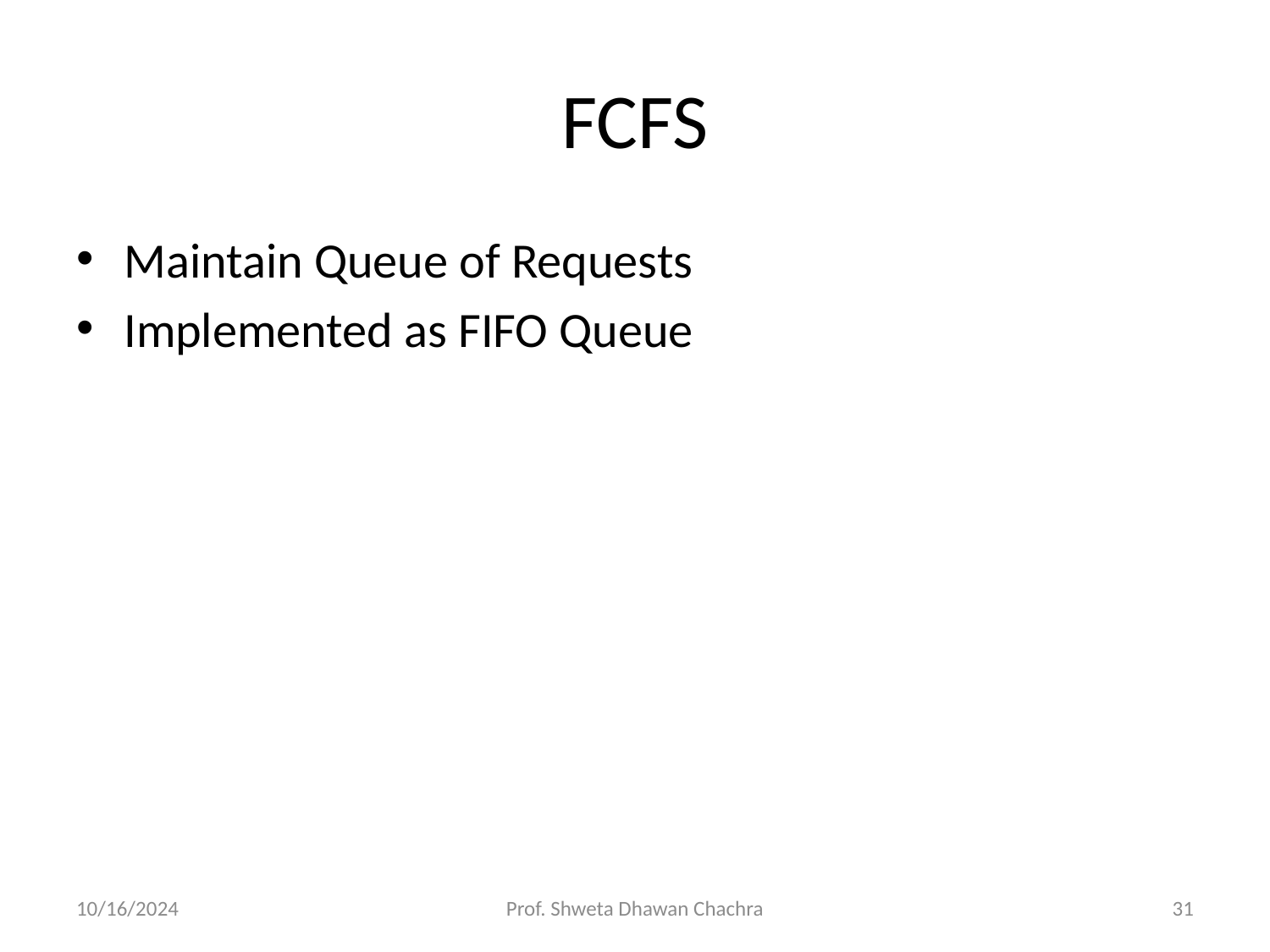

# FCFS
Maintain Queue of Requests
Implemented as FIFO Queue
10/16/2024
Prof. Shweta Dhawan Chachra
31